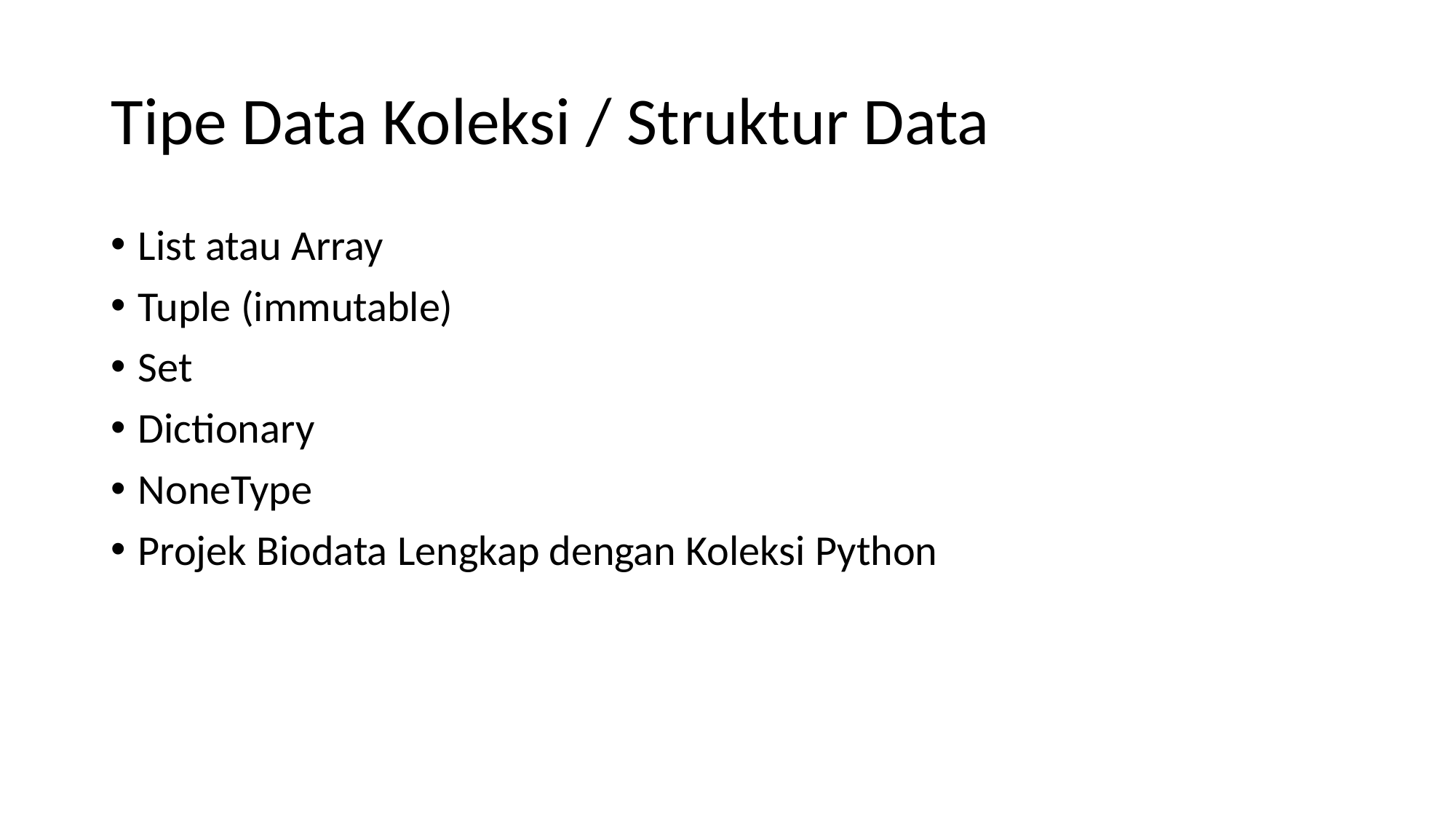

# Tipe Data Koleksi / Struktur Data
List atau Array
Tuple (immutable)
Set
Dictionary
NoneType
Projek Biodata Lengkap dengan Koleksi Python